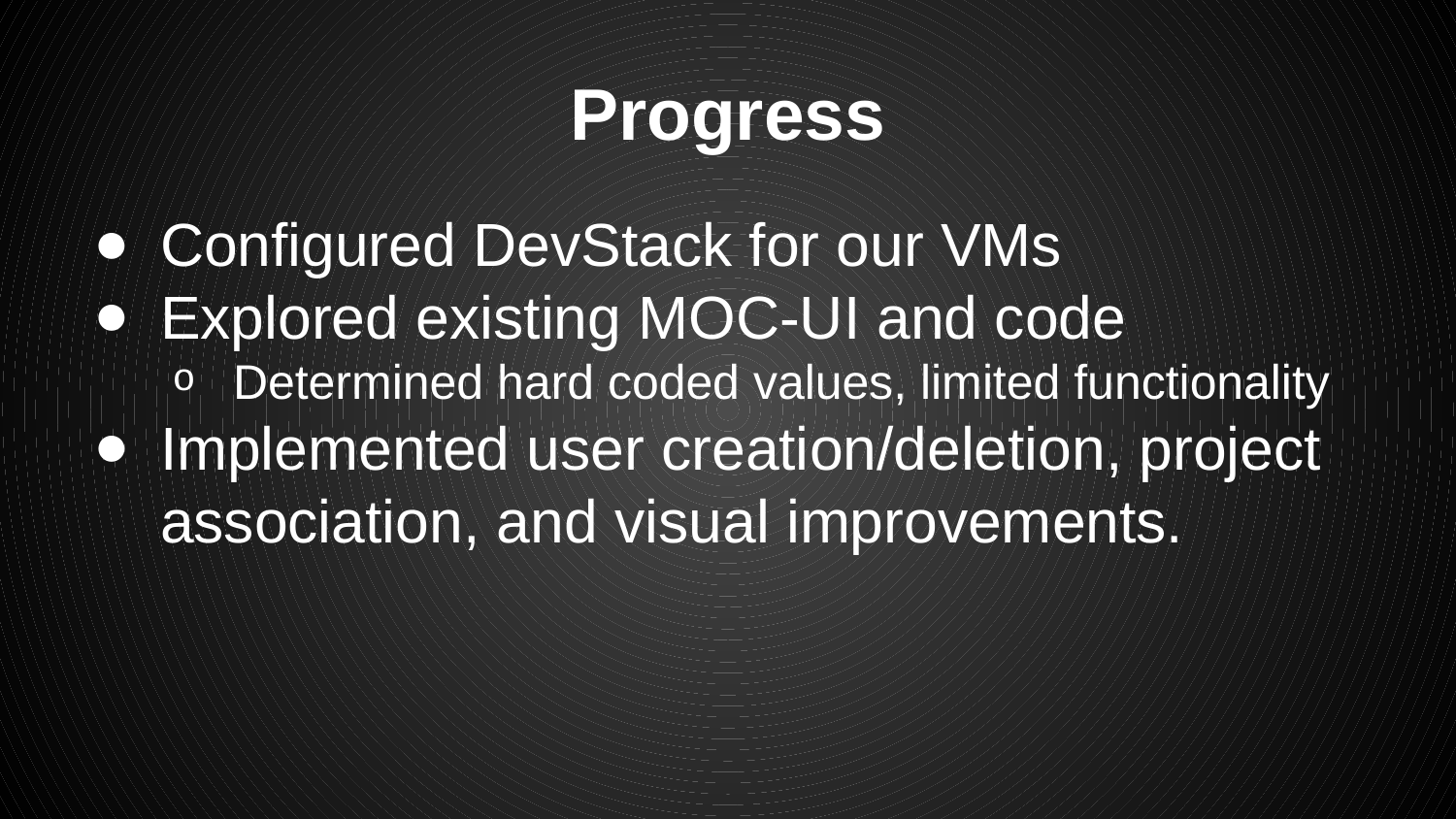

# Progress
Configured DevStack for our VMs
Explored existing MOC-UI and code
Determined hard coded values, limited functionality
Implemented user creation/deletion, project association, and visual improvements.